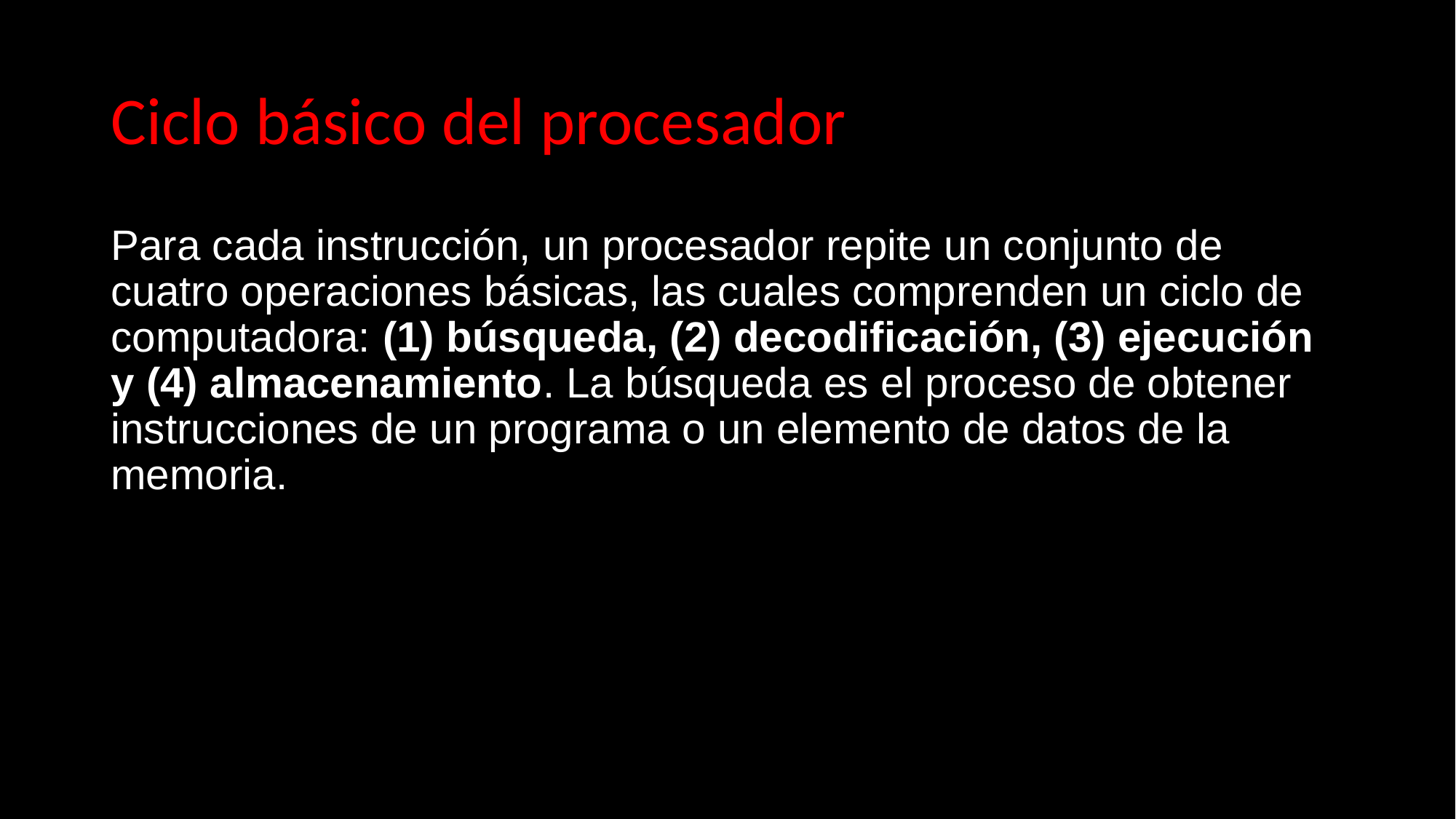

# Ciclo básico del procesador
Para cada instrucción, un procesador repite un conjunto de cuatro operaciones básicas, las cuales comprenden un ciclo de computadora: (1) búsqueda, (2) decodificación, (3) ejecución y (4) almacenamiento. La búsqueda es el proceso de obtener instrucciones de un programa o un elemento de datos de la memoria.